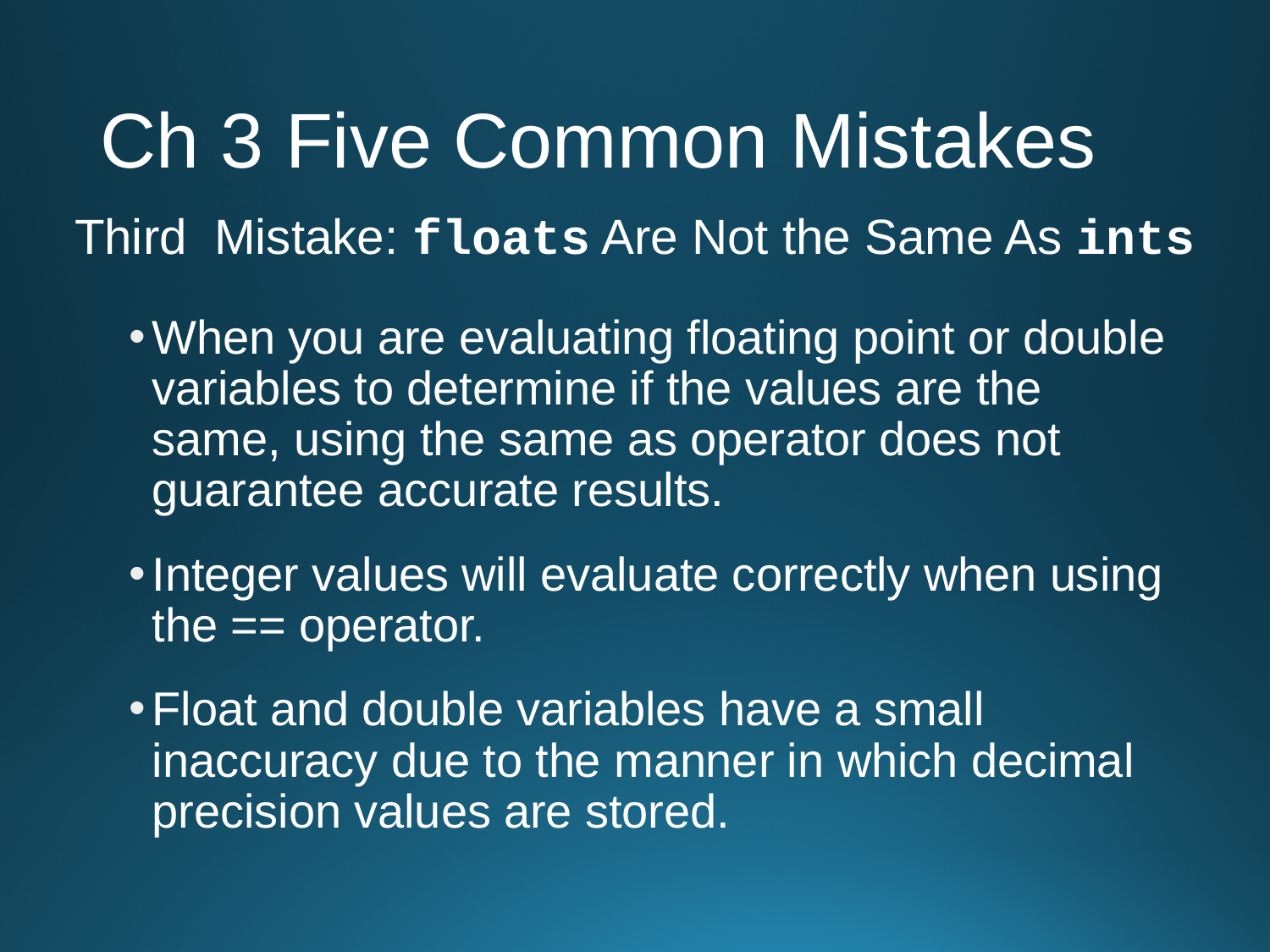

# Ch 3 Five Common Mistakes
Third  Mistake: floats Are Not the Same As ints
When you are evaluating floating point or double variables to determine if the values are the same, using the same as operator does not guarantee accurate results.
Integer values will evaluate correctly when using the == operator.
Float and double variables have a small inaccuracy due to the manner in which decimal precision values are stored.